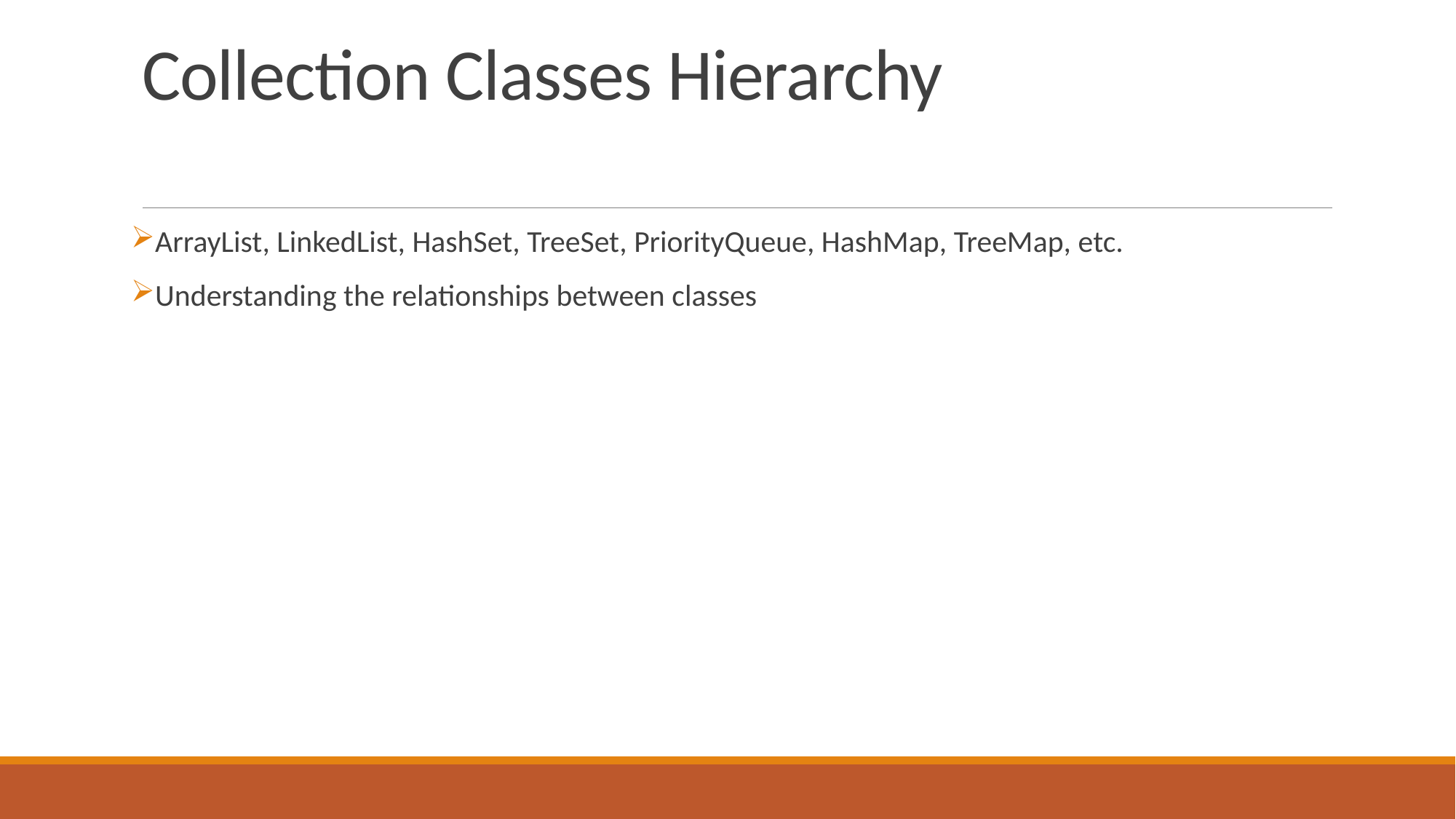

# Collection Classes Hierarchy
ArrayList, LinkedList, HashSet, TreeSet, PriorityQueue, HashMap, TreeMap, etc.
Understanding the relationships between classes